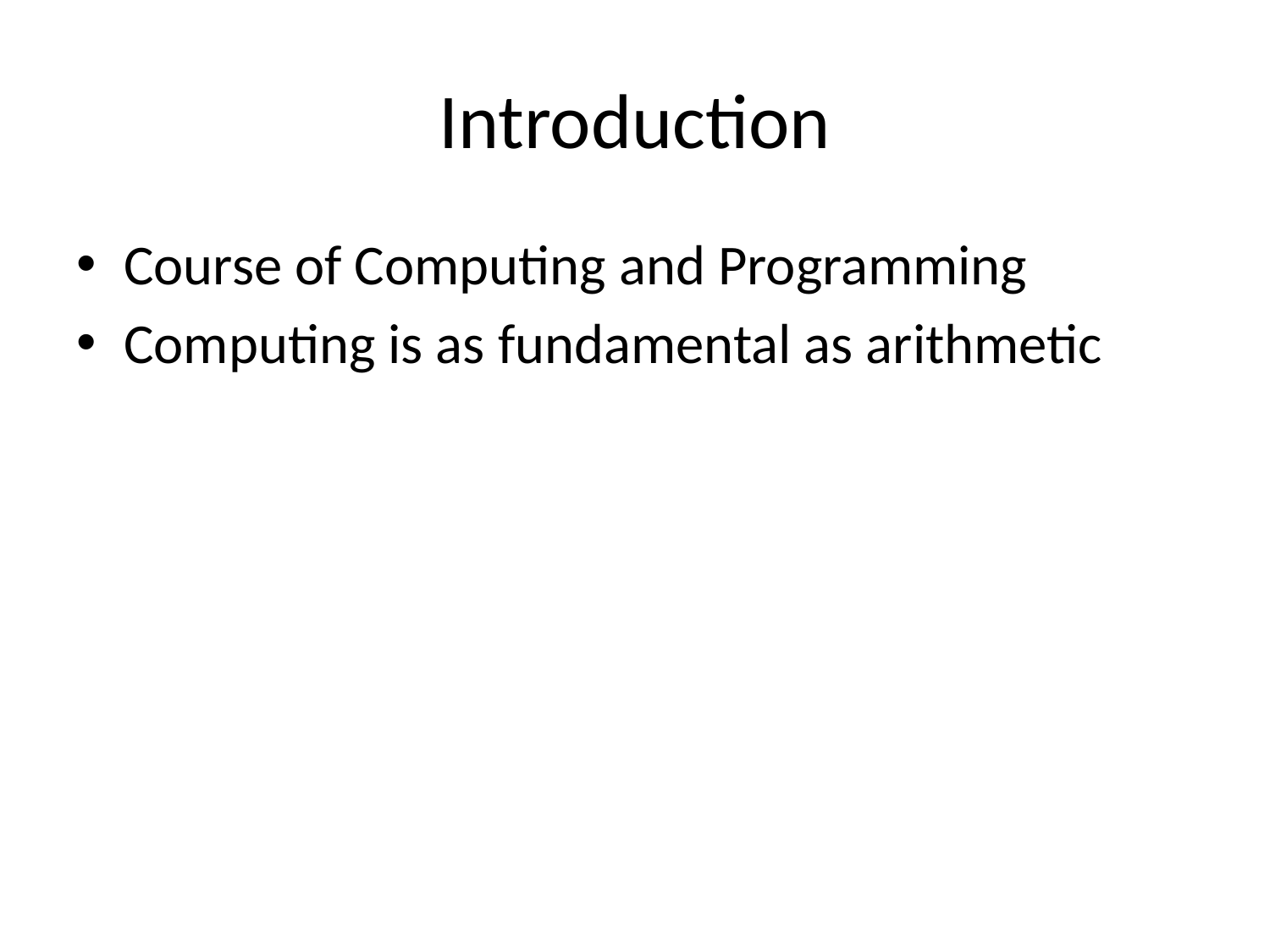

# Introduction
Course of Computing and Programming
Computing is as fundamental as arithmetic